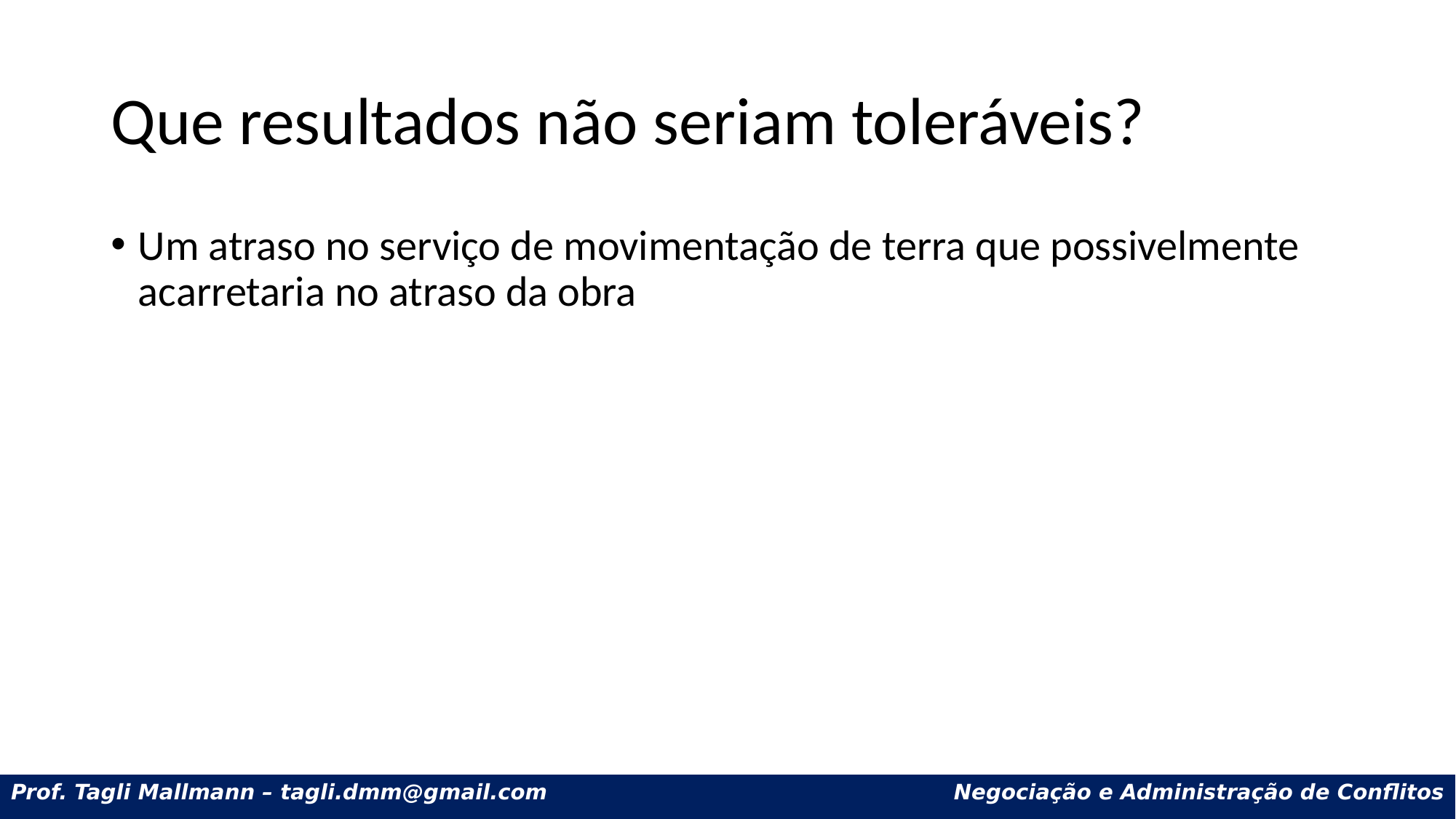

# Que resultados não seriam toleráveis?
Um atraso no serviço de movimentação de terra que possivelmente acarretaria no atraso da obra